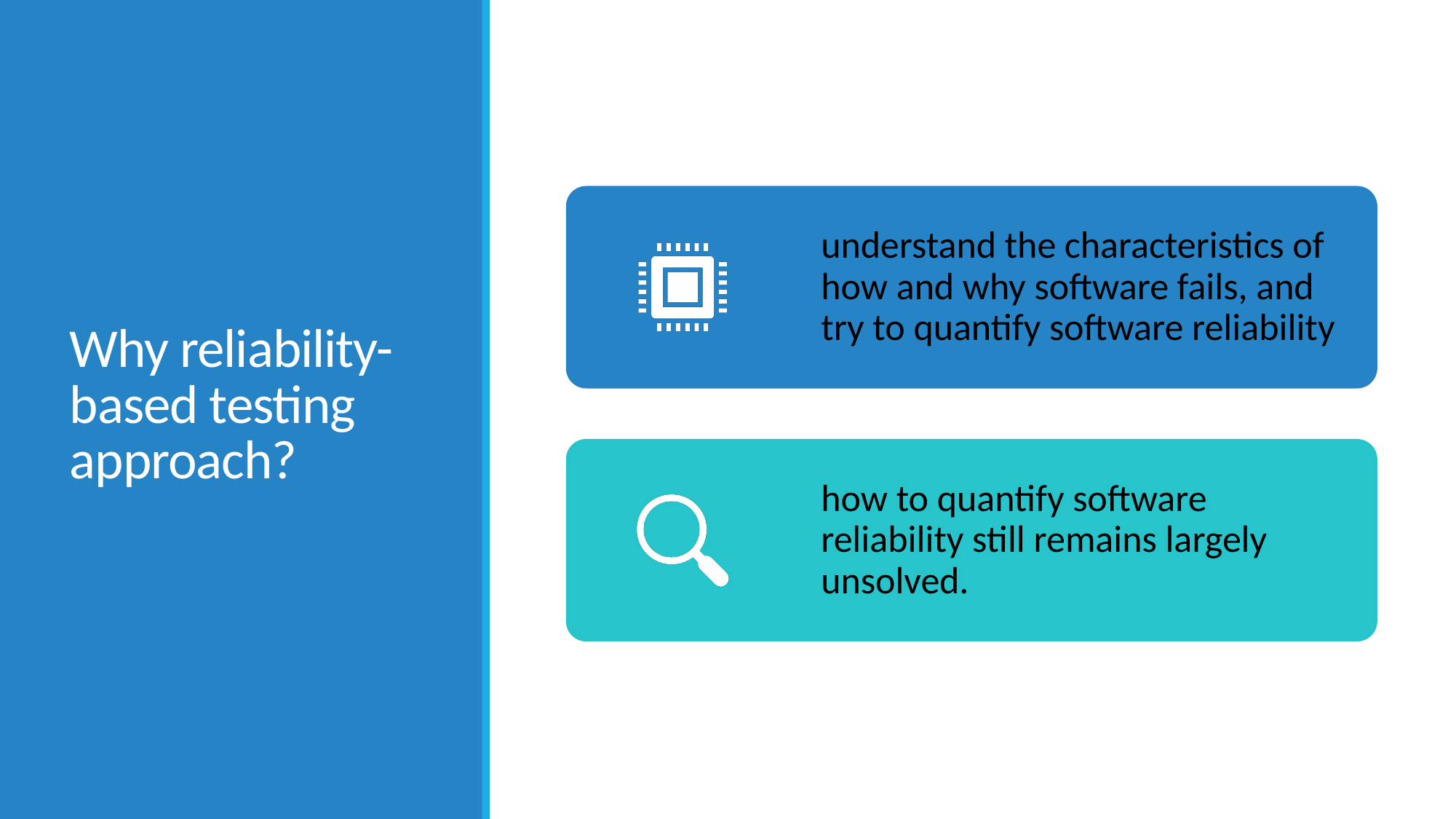

# Why reliability-based testing approach?
understand the characteristics of how and why software fails, and try to quantify software reliability
how to quantify software reliability still remains largely unsolved.